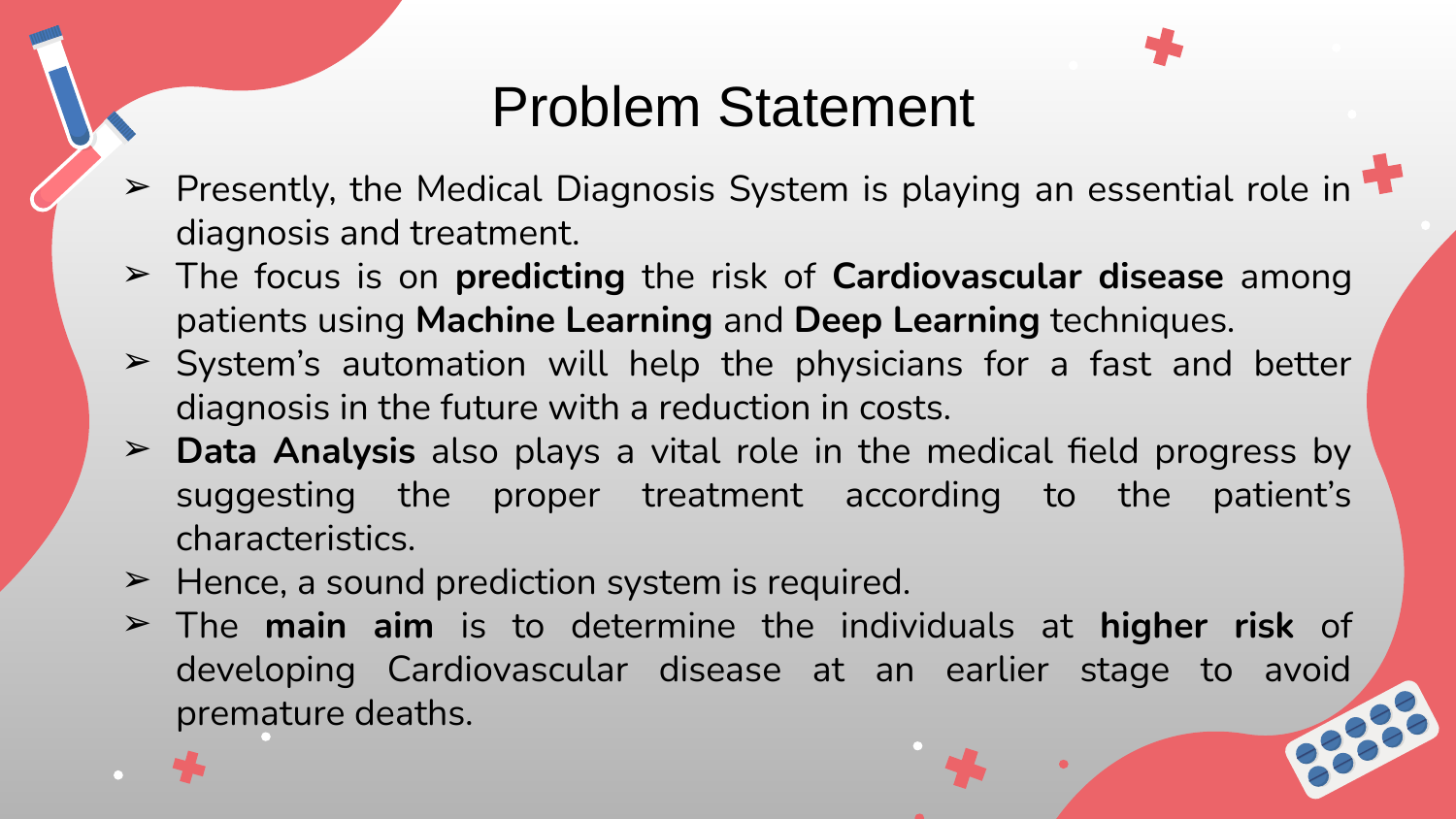

# Problem Statement
Presently, the Medical Diagnosis System is playing an essential role in diagnosis and treatment.
The focus is on predicting the risk of Cardiovascular disease among patients using Machine Learning and Deep Learning techniques.
System’s automation will help the physicians for a fast and better diagnosis in the future with a reduction in costs.
Data Analysis also plays a vital role in the medical field progress by suggesting the proper treatment according to the patient’s characteristics.
Hence, a sound prediction system is required.
The main aim is to determine the individuals at higher risk of developing Cardiovascular disease at an earlier stage to avoid premature deaths.